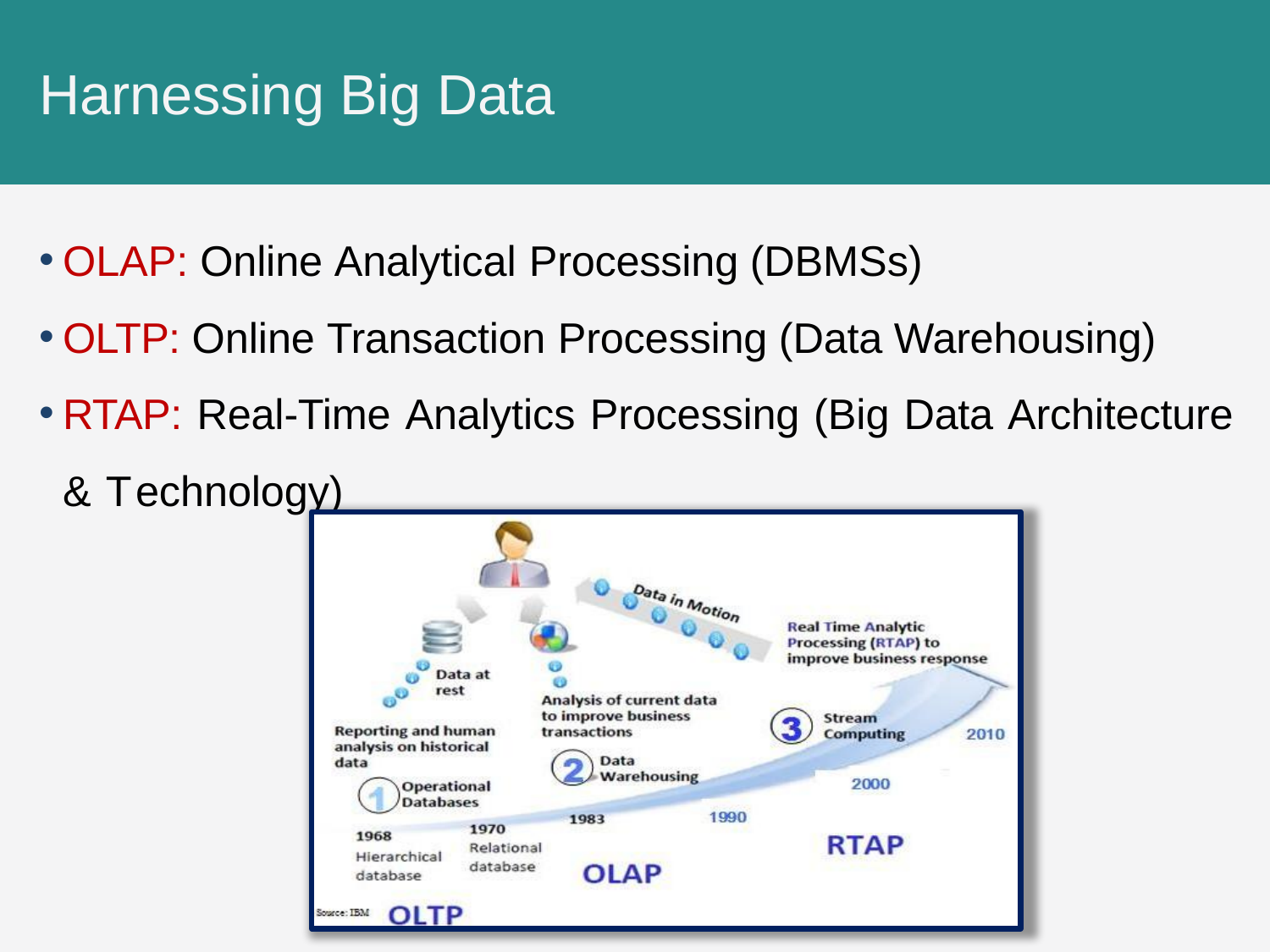

# Harnessing Big Data
OLAP: Online Analytical Processing (DBMSs)
OLTP: Online Transaction Processing (Data Warehousing)
RTAP: Real-Time Analytics Processing (Big Data Architecture & Technology)